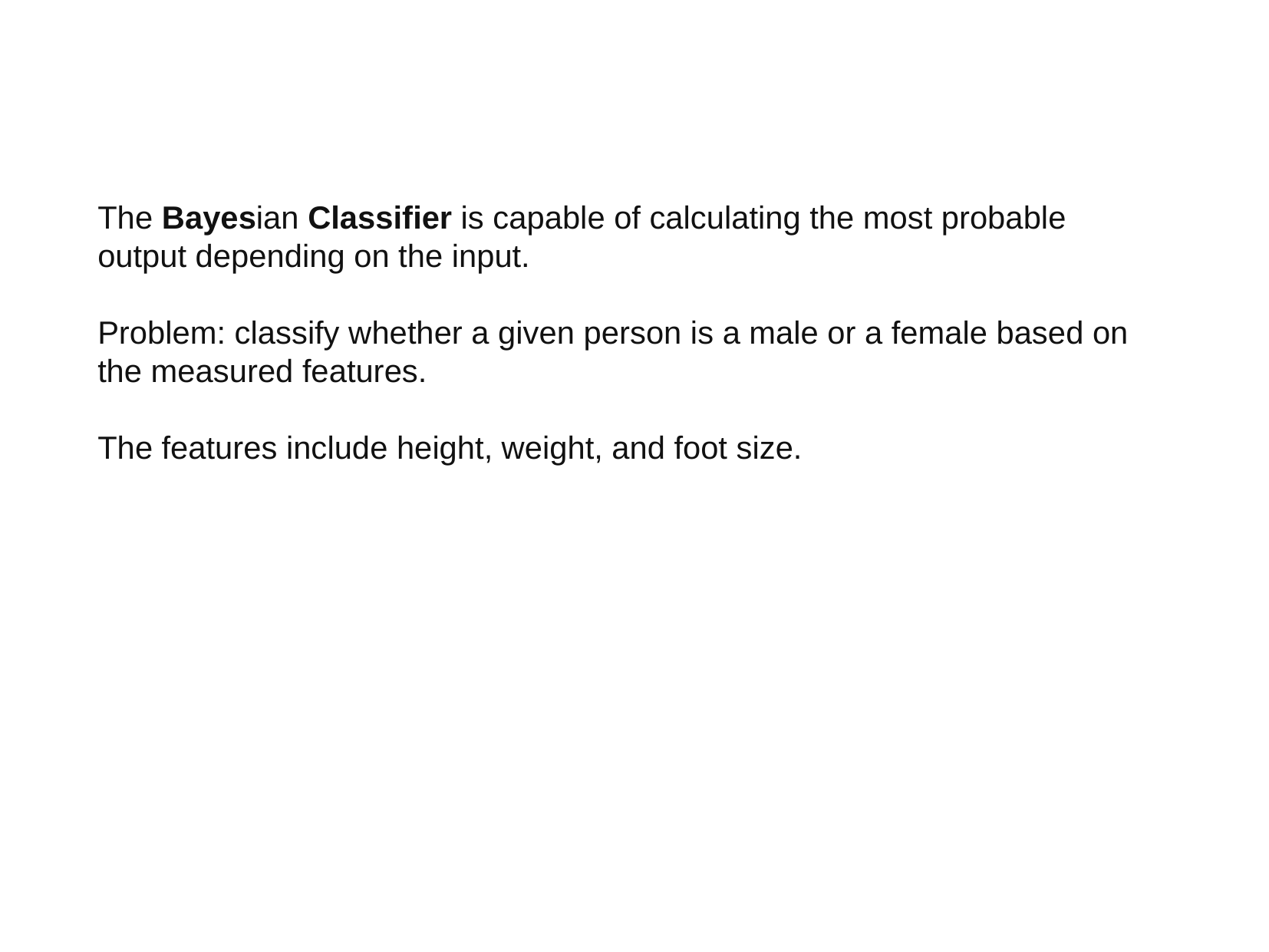

The Bayesian Classifier is capable of calculating the most probable
output depending on the input.

Problem: classify whether a given person is a male or a female based on
the measured features.

The features include height, weight, and foot size.